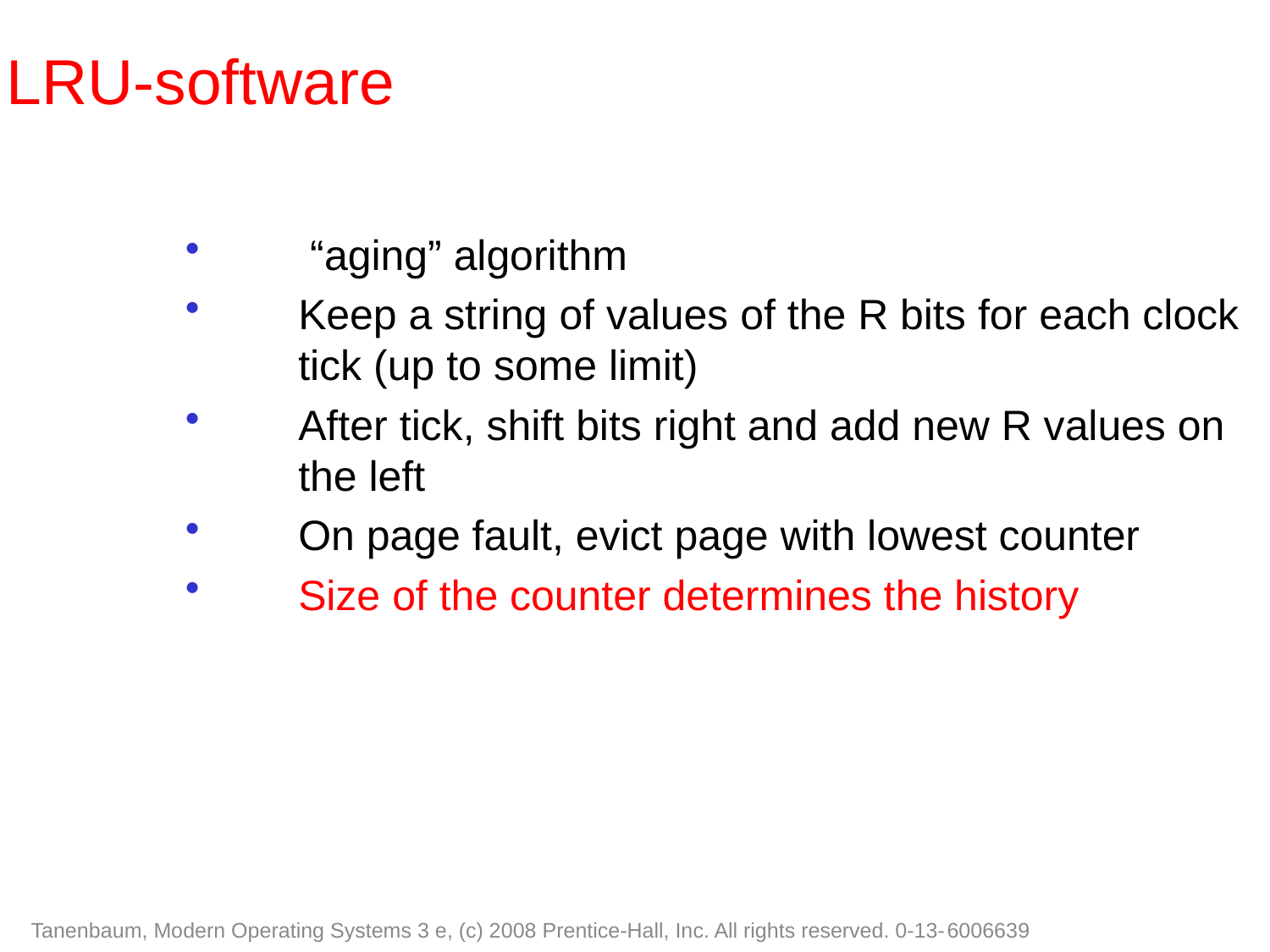

LRU-software
 “aging” algorithm
Keep a string of values of the R bits for each clock tick (up to some limit)
After tick, shift bits right and add new R values on the left
On page fault, evict page with lowest counter
Size of the counter determines the history
Tanenbaum, Modern Operating Systems 3 e, (c) 2008 Prentice-Hall, Inc. All rights reserved. 0-13-6006639